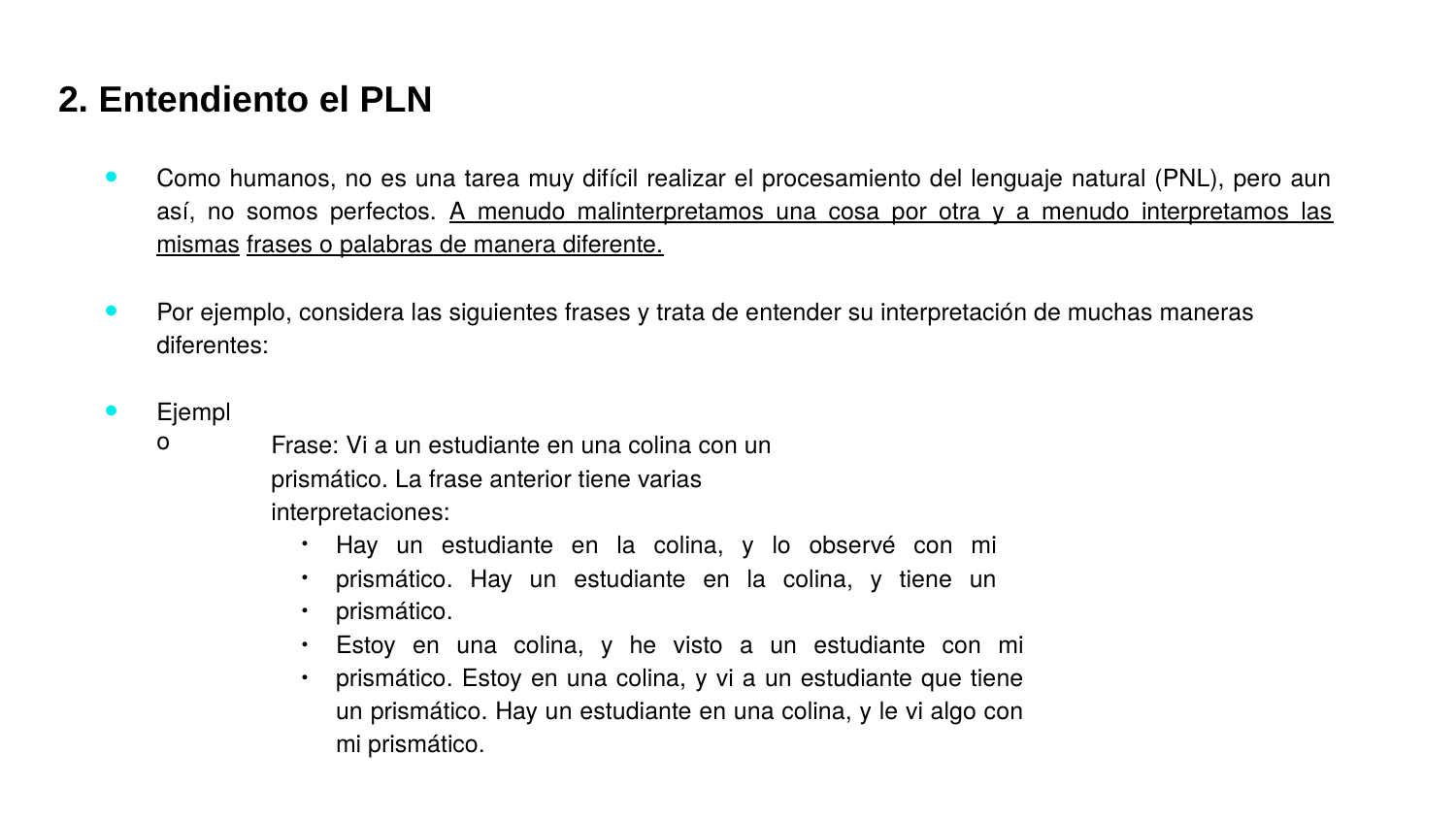

# 2. Entendiento el PLN
Como humanos, no es una tarea muy difícil realizar el procesamiento del lenguaje natural (PNL), pero aun así, no somos perfectos. A menudo malinterpretamos una cosa por otra y a menudo interpretamos las mismas frases o palabras de manera diferente.
●
Por ejemplo, considera las siguientes frases y trata de entender su interpretación de muchas maneras diferentes:
●
●
Ejemplo
Frase: Vi a un estudiante en una colina con un prismático. La frase anterior tiene varias interpretaciones:
Hay un estudiante en la colina, y lo observé con mi prismático. Hay un estudiante en la colina, y tiene un prismático.
Estoy en una colina, y he visto a un estudiante con mi prismático. Estoy en una colina, y vi a un estudiante que tiene un prismático. Hay un estudiante en una colina, y le vi algo con mi prismático.
●
●
●
●
●